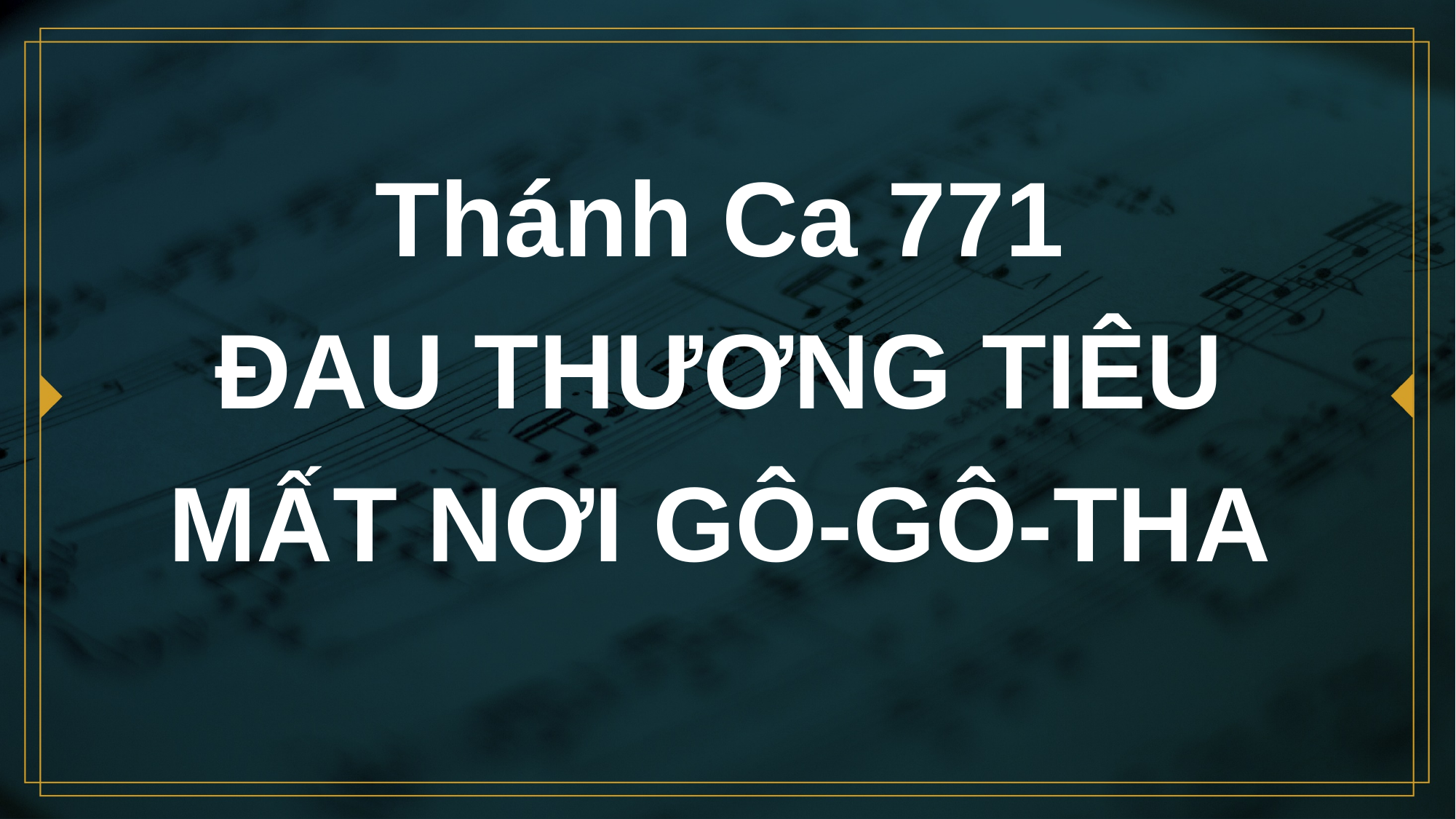

# Thánh Ca 771 ÐAU THƯƠNG TIÊU MẤT NƠI GÔ-GÔ-THA